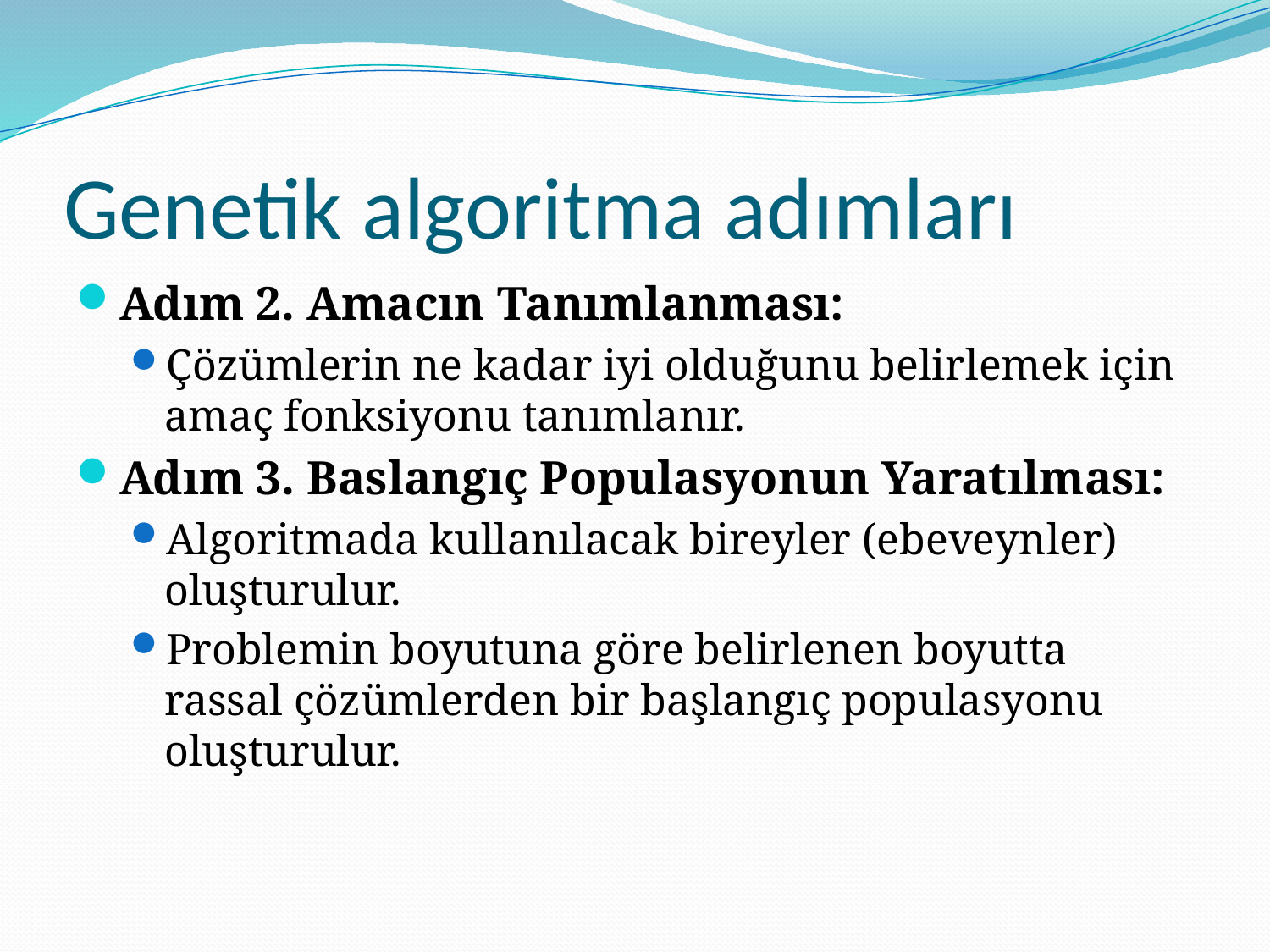

# Genetik algoritma adımları
Adım 2. Amacın Tanımlanması:
Çözümlerin ne kadar iyi olduğunu belirlemek için amaç fonksiyonu tanımlanır.
Adım 3. Baslangıç Populasyonun Yaratılması:
Algoritmada kullanılacak bireyler (ebeveynler) oluşturulur.
Problemin boyutuna göre belirlenen boyutta rassal çözümlerden bir başlangıç populasyonu oluşturulur.